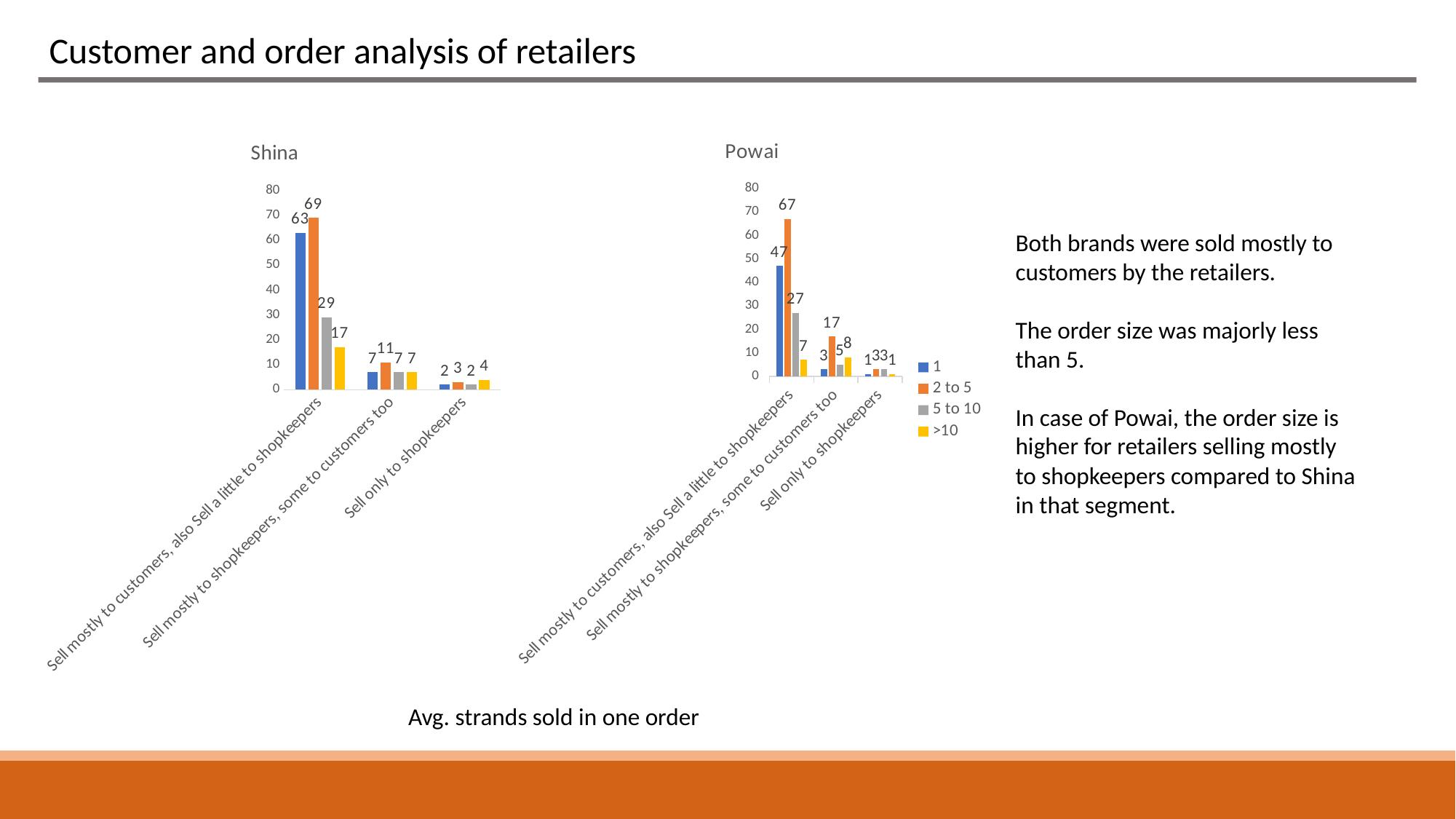

Customer and order analysis of retailers

### Chart: Powai

| Category | 1 | 2 to 5 | 5 to 10 | >10 |
|---|---|---|---|---|
| Sell ​​mostly to customers, also Sell a little to shopkeepers | 47.0 | 67.0 | 27.0 | 7.0 |
| Sell ​​mostly to shopkeepers, some to customers too | 3.0 | 17.0 | 5.0 | 8.0 |
| Sell only to shopkeepers | 1.0 | 3.0 | 3.0 | 1.0 |

### Chart: Shina

| Category | 1 | 2 to 5 | 5 to 10 | >10 |
|---|---|---|---|---|
| Sell ​​mostly to customers, also Sell a little to shopkeepers | 63.0 | 69.0 | 29.0 | 17.0 |
| Sell ​​mostly to shopkeepers, some to customers too | 7.0 | 11.0 | 7.0 | 7.0 |
| Sell only to shopkeepers | 2.0 | 3.0 | 2.0 | 4.0 |
Both brands were sold mostly to customers by the retailers.

The order size was majorly less than 5.

In case of Powai, the order size is higher for retailers selling mostly to shopkeepers compared to Shina in that segment.

Avg. strands sold in one order